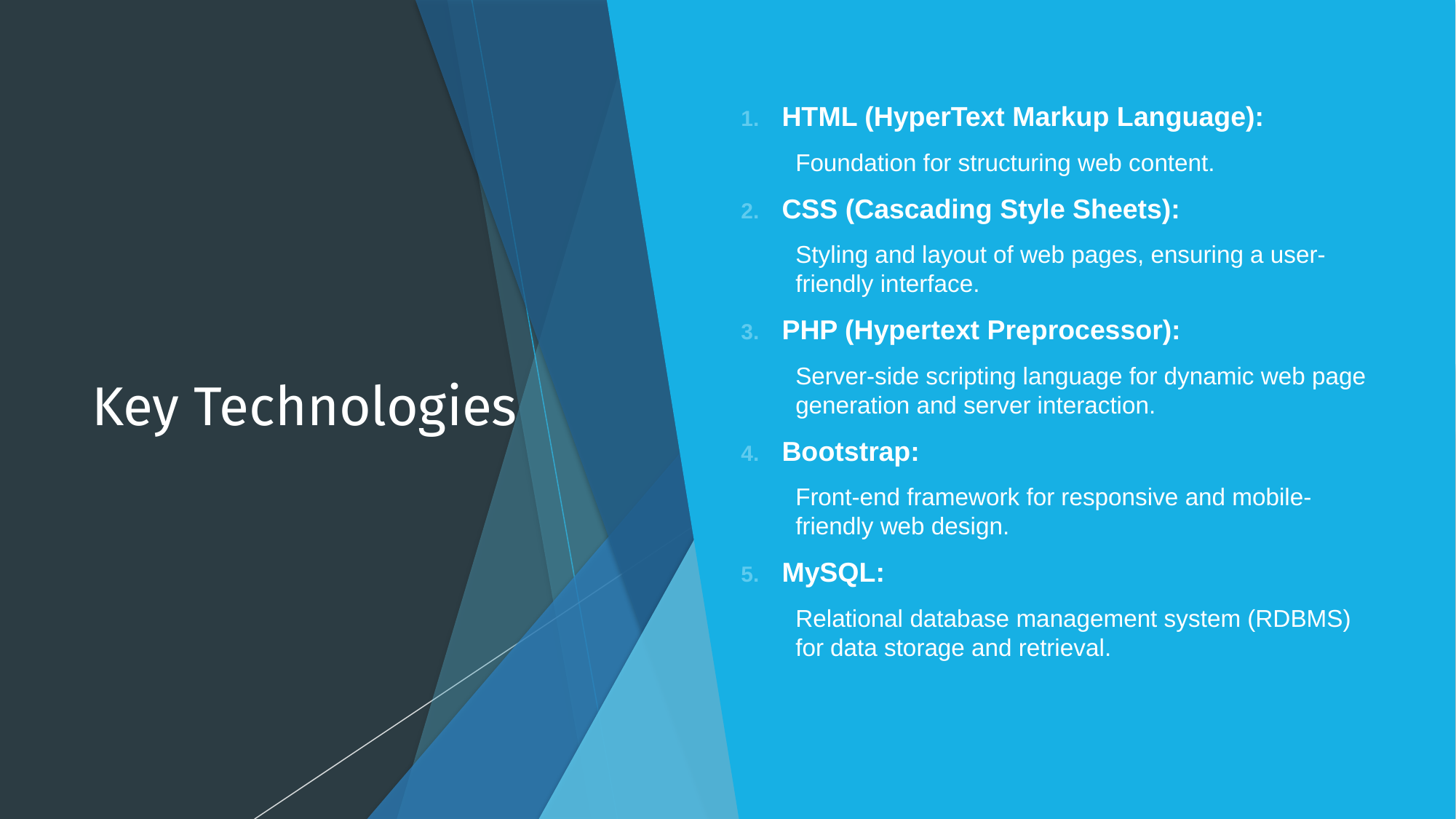

# Key Technologies
HTML (HyperText Markup Language):
Foundation for structuring web content.
CSS (Cascading Style Sheets):
Styling and layout of web pages, ensuring a user-friendly interface.
PHP (Hypertext Preprocessor):
Server-side scripting language for dynamic web page generation and server interaction.
Bootstrap:
Front-end framework for responsive and mobile-friendly web design.
MySQL:
Relational database management system (RDBMS) for data storage and retrieval.